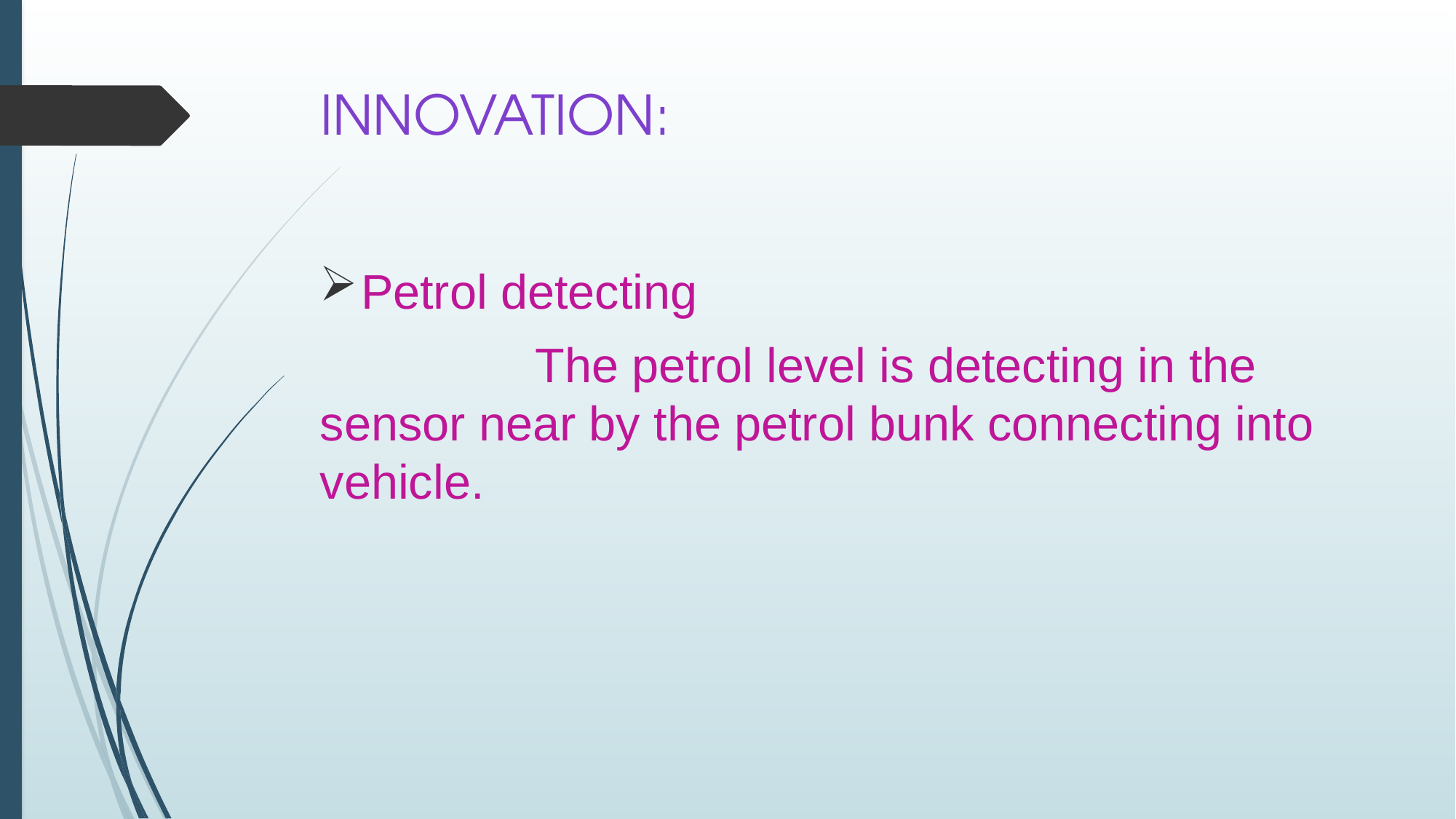

# INNOVATION:
Petrol detecting
                The petrol level is detecting in the sensor near by the petrol bunk connecting into vehicle.